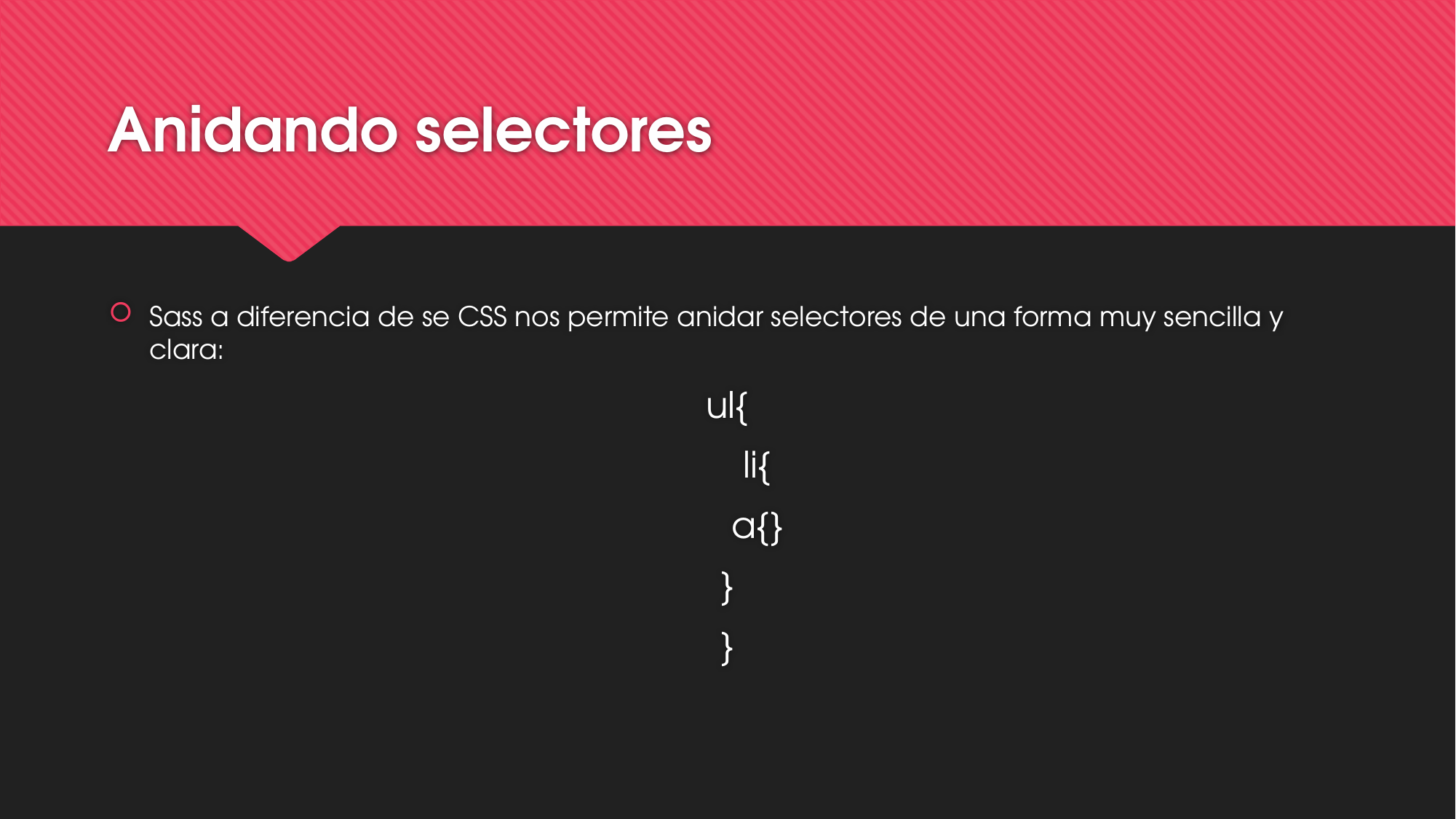

# Anidando selectores
Sass a diferencia de se CSS nos permite anidar selectores de una forma muy sencilla y clara:
ul{
      li{
      a{}
}
}